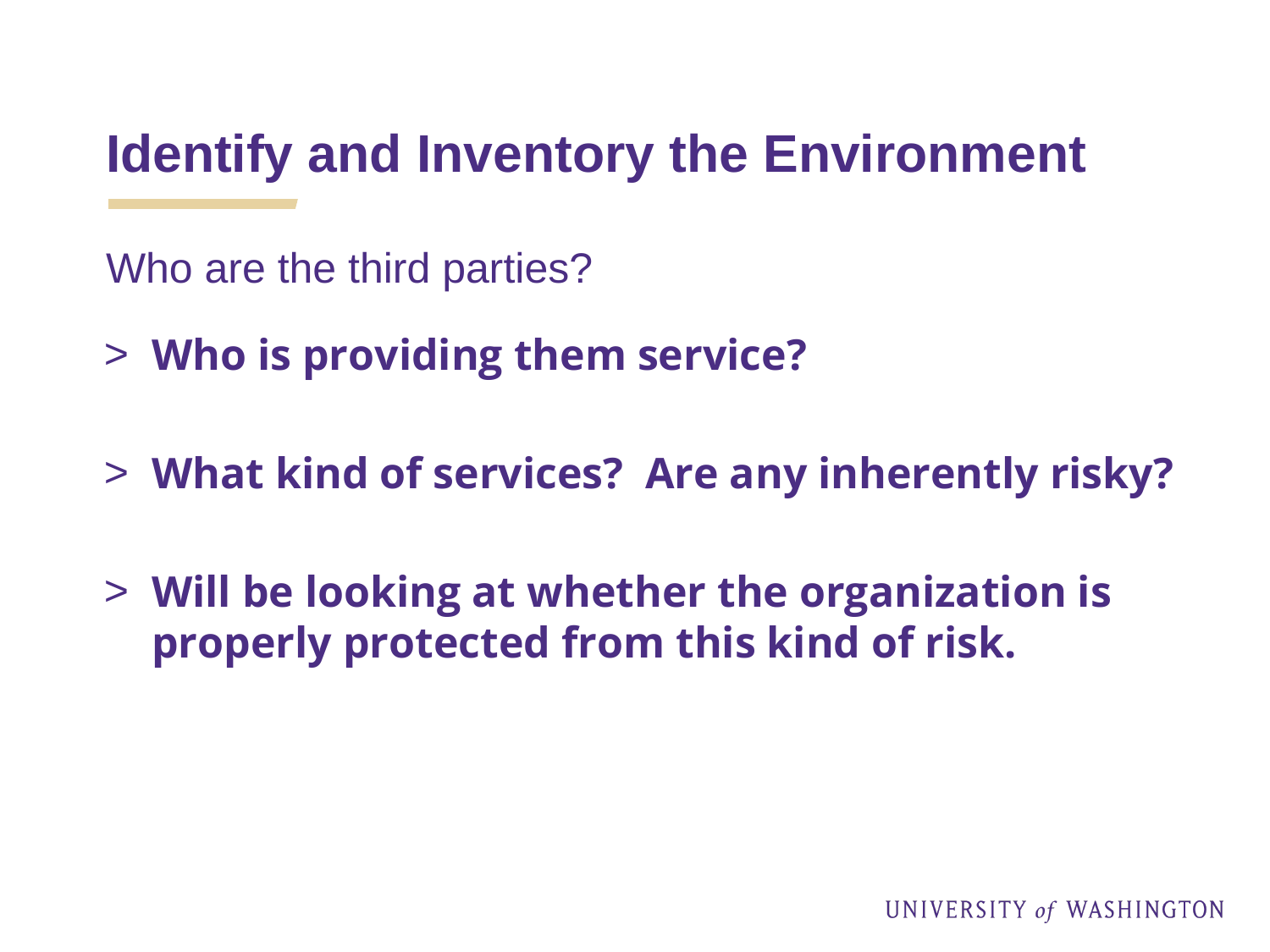

# Identify and Inventory the Environment
Who are the third parties?
Who is providing them service?

What kind of services?  Are any inherently risky?

Will be looking at whether the organization is properly protected from this kind of risk.